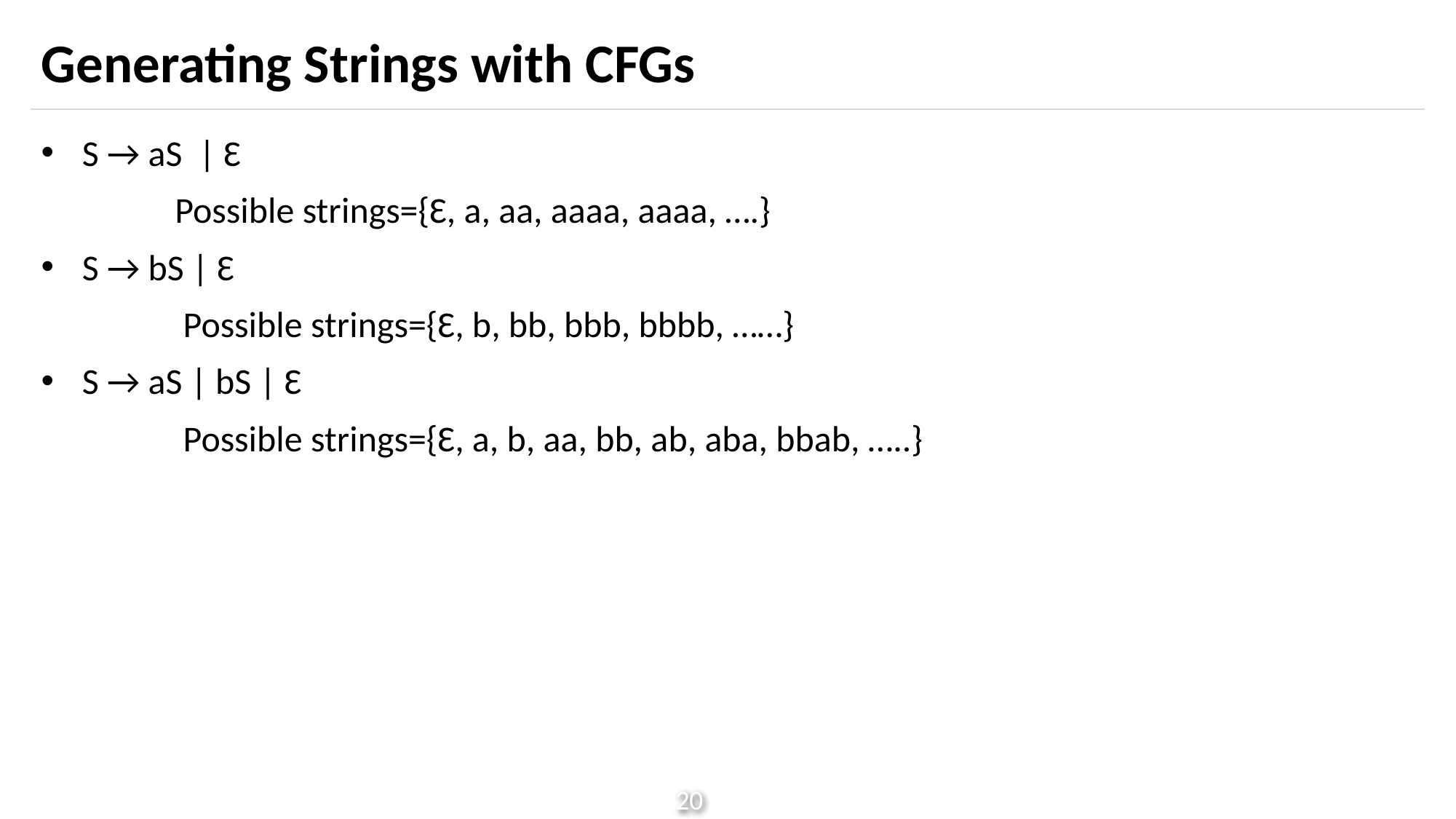

# Generating Strings with CFGs
S → aS  | Ɛ
	   Possible strings={Ɛ, a, aa, aaaa, aaaa, ….}
S → bS | Ɛ
	    Possible strings={Ɛ, b, bb, bbb, bbbb, ……}
S → aS | bS | Ɛ
	    Possible strings={Ɛ, a, b, aa, bb, ab, aba, bbab, …..}